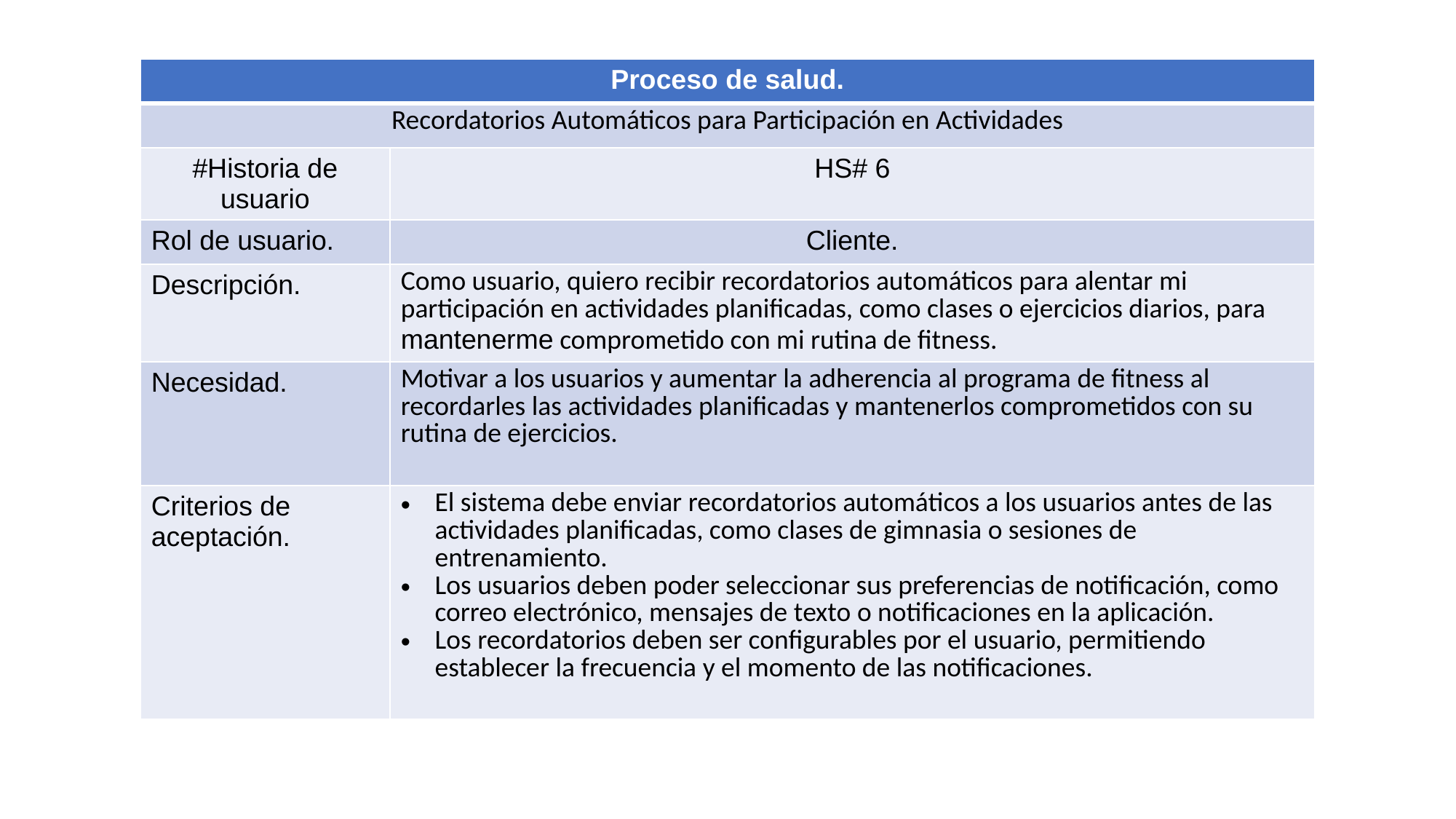

| Proceso de salud. |  |
| --- | --- |
| Recordatorios Automáticos para Participación en Actividades |  |
| #Historia de usuario | HS# 6 |
| Rol de usuario. | Cliente. |
| Descripción. | Como usuario, quiero recibir recordatorios automáticos para alentar mi participación en actividades planificadas, como clases o ejercicios diarios, para mantenerme comprometido con mi rutina de fitness. |
| Necesidad. | Motivar a los usuarios y aumentar la adherencia al programa de fitness al recordarles las actividades planificadas y mantenerlos comprometidos con su rutina de ejercicios. |
| Criterios de aceptación. | El sistema debe enviar recordatorios automáticos a los usuarios antes de las actividades planificadas, como clases de gimnasia o sesiones de entrenamiento. Los usuarios deben poder seleccionar sus preferencias de notificación, como correo electrónico, mensajes de texto o notificaciones en la aplicación. Los recordatorios deben ser configurables por el usuario, permitiendo establecer la frecuencia y el momento de las notificaciones. |